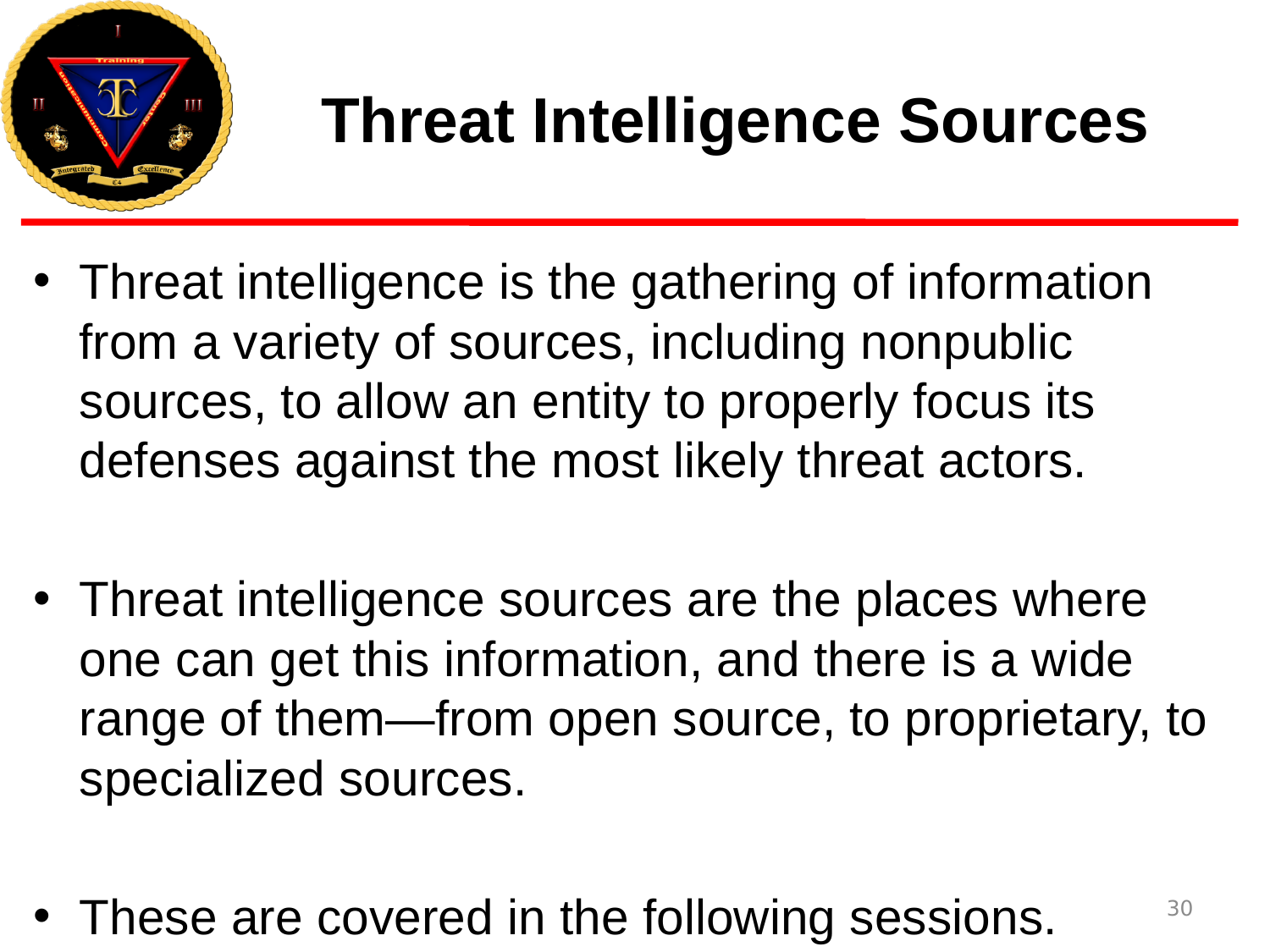

# Threat Intelligence Sources
Threat intelligence is the gathering of information from a variety of sources, including nonpublic sources, to allow an entity to properly focus its defenses against the most likely threat actors.

Threat intelligence sources are the places where one can get this information, and there is a wide range of them—from open source, to proprietary, to specialized sources.

These are covered in the following sessions.
30